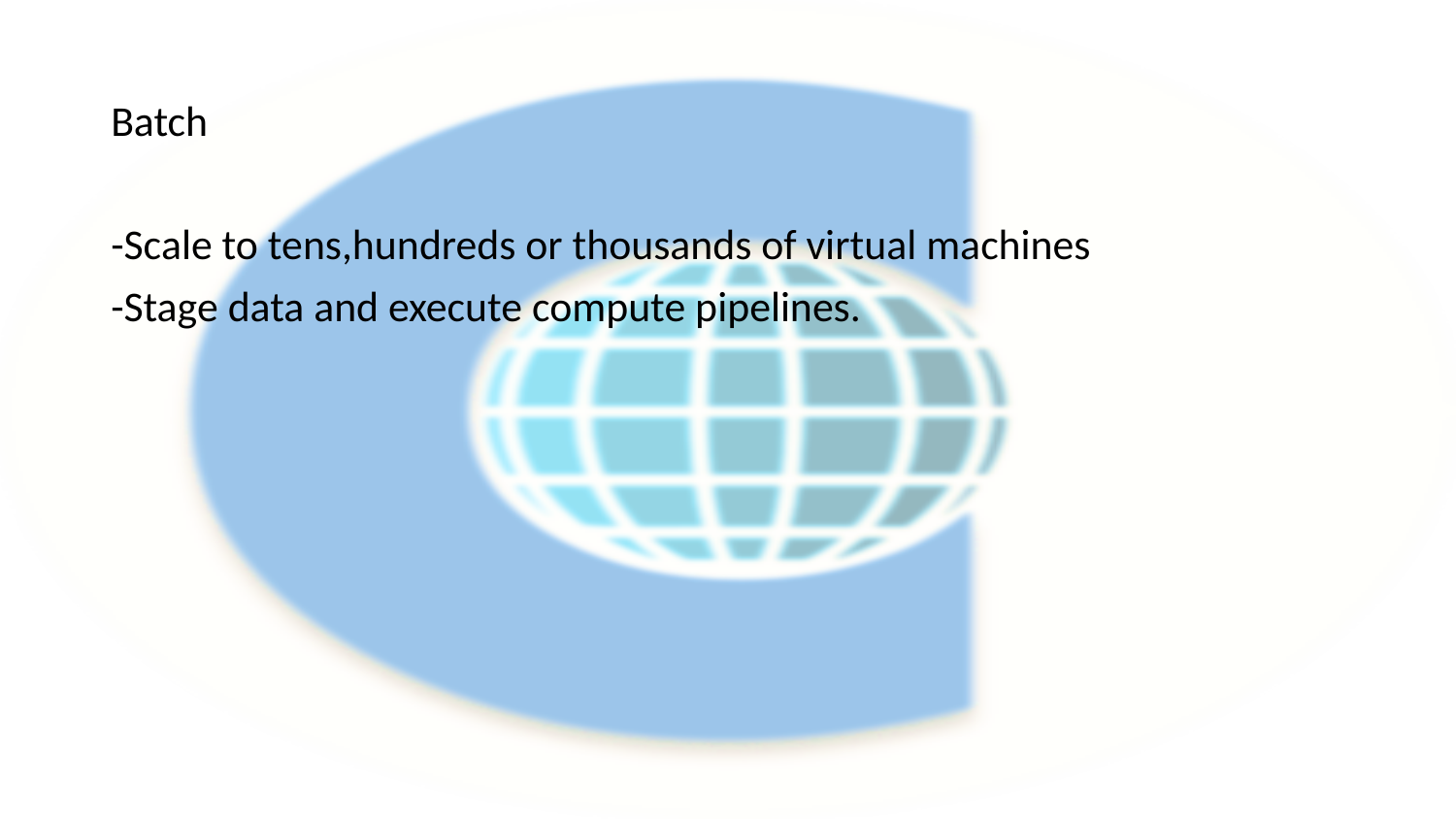

# Batch
-Scale to tens,hundreds or thousands of virtual machines
-Stage data and execute compute pipelines.